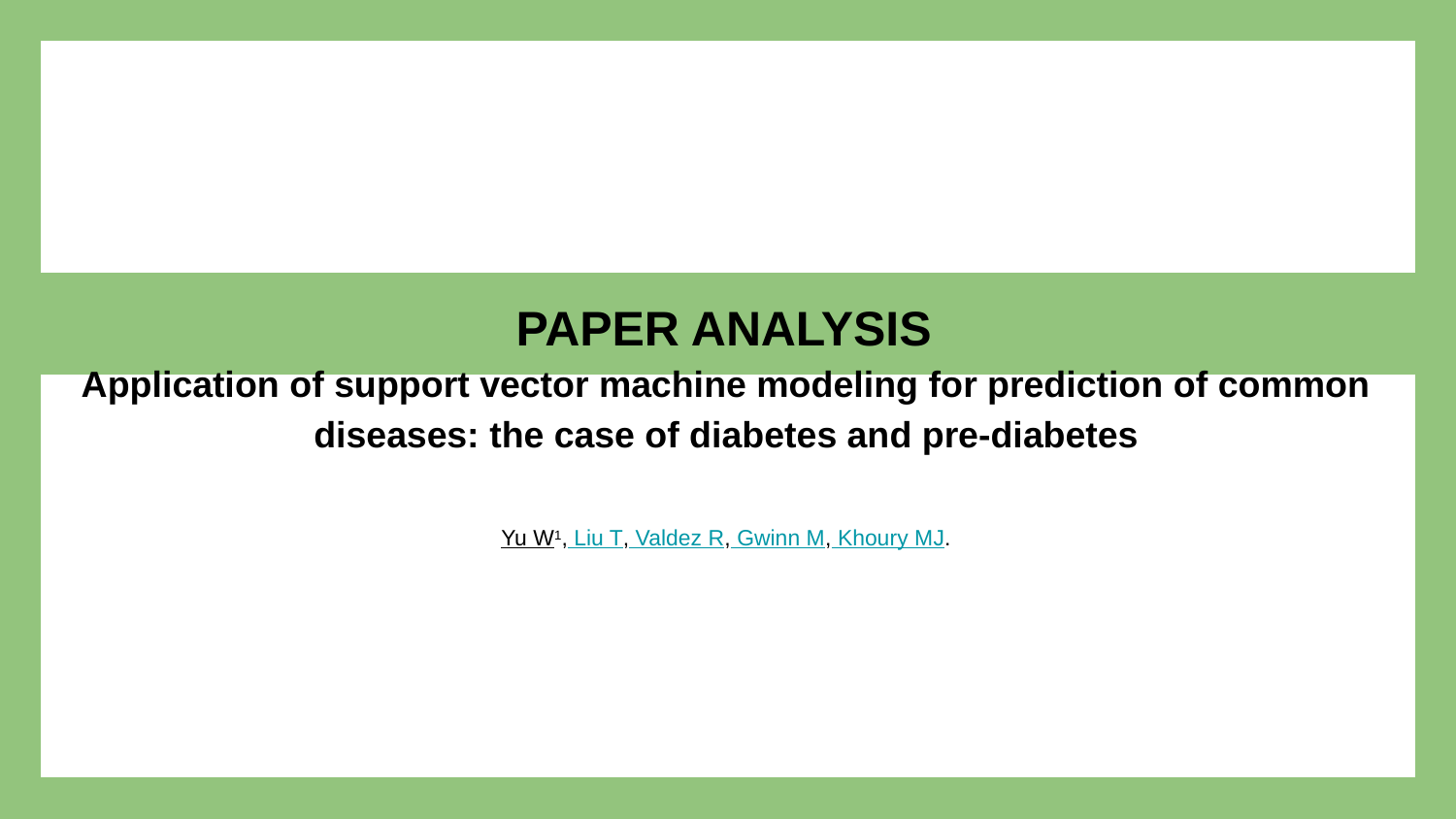

# PAPER ANALYSIS
Application of support vector machine modeling for prediction of common diseases: the case of diabetes and pre-diabetes
Yu W1, Liu T, Valdez R, Gwinn M, Khoury MJ.